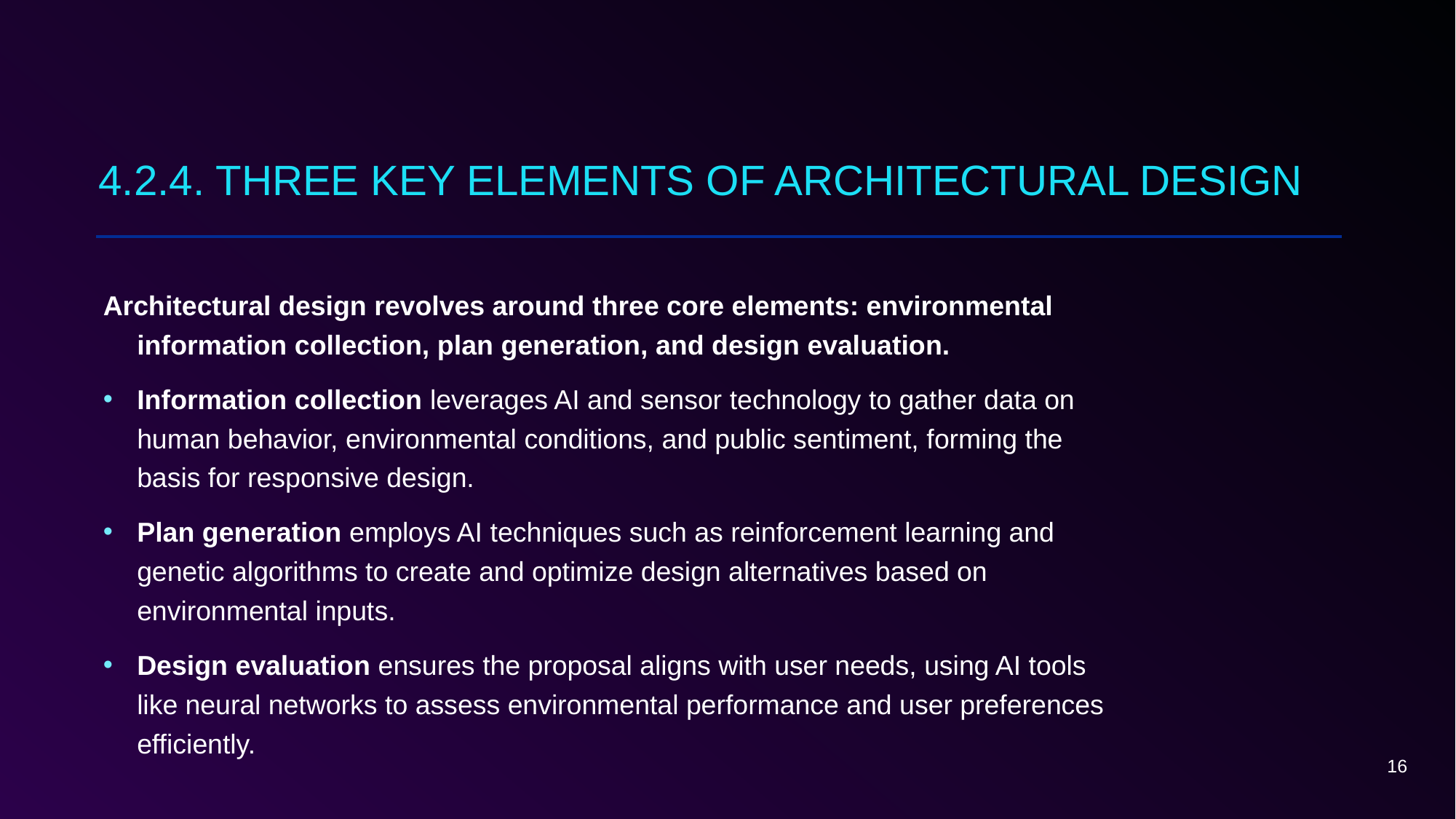

# 4.2.4. Three Key Elements of Architectural Design
Architectural design revolves around three core elements: environmental information collection, plan generation, and design evaluation.
Information collection leverages AI and sensor technology to gather data on human behavior, environmental conditions, and public sentiment, forming the basis for responsive design.
Plan generation employs AI techniques such as reinforcement learning and genetic algorithms to create and optimize design alternatives based on environmental inputs.
Design evaluation ensures the proposal aligns with user needs, using AI tools like neural networks to assess environmental performance and user preferences efficiently.

16